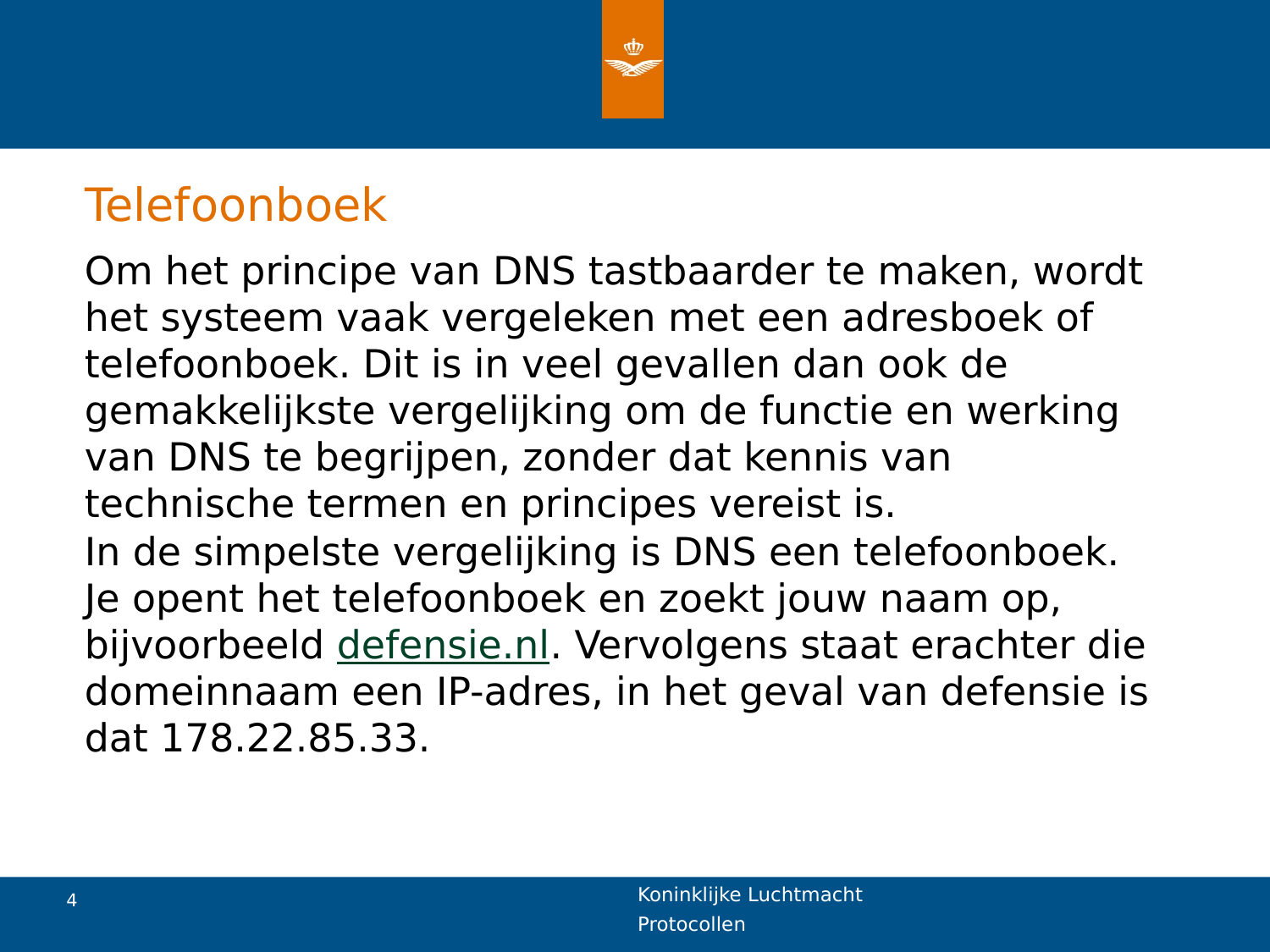

# Telefoonboek
Om het principe van DNS tastbaarder te maken, wordt het systeem vaak vergeleken met een adresboek of telefoonboek. Dit is in veel gevallen dan ook de gemakkelijkste vergelijking om de functie en werking van DNS te begrijpen, zonder dat kennis van technische termen en principes vereist is.
In de simpelste vergelijking is DNS een telefoonboek. Je opent het telefoonboek en zoekt jouw naam op, bijvoorbeeld defensie.nl. Vervolgens staat erachter die domeinnaam een IP-adres, in het geval van defensie is dat 178.22.85.33.